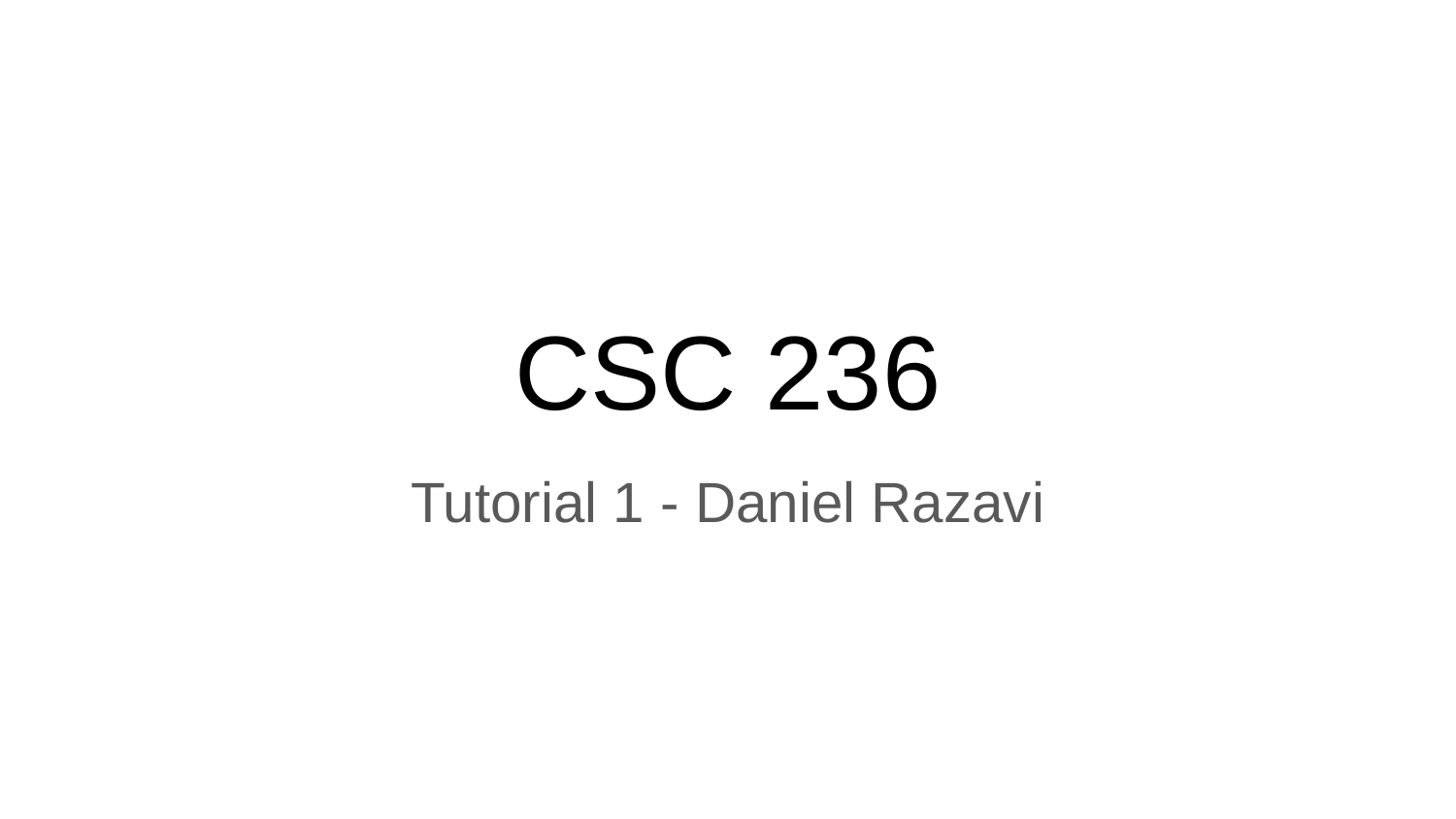

# CSC 236
Tutorial 1 - Daniel Razavi